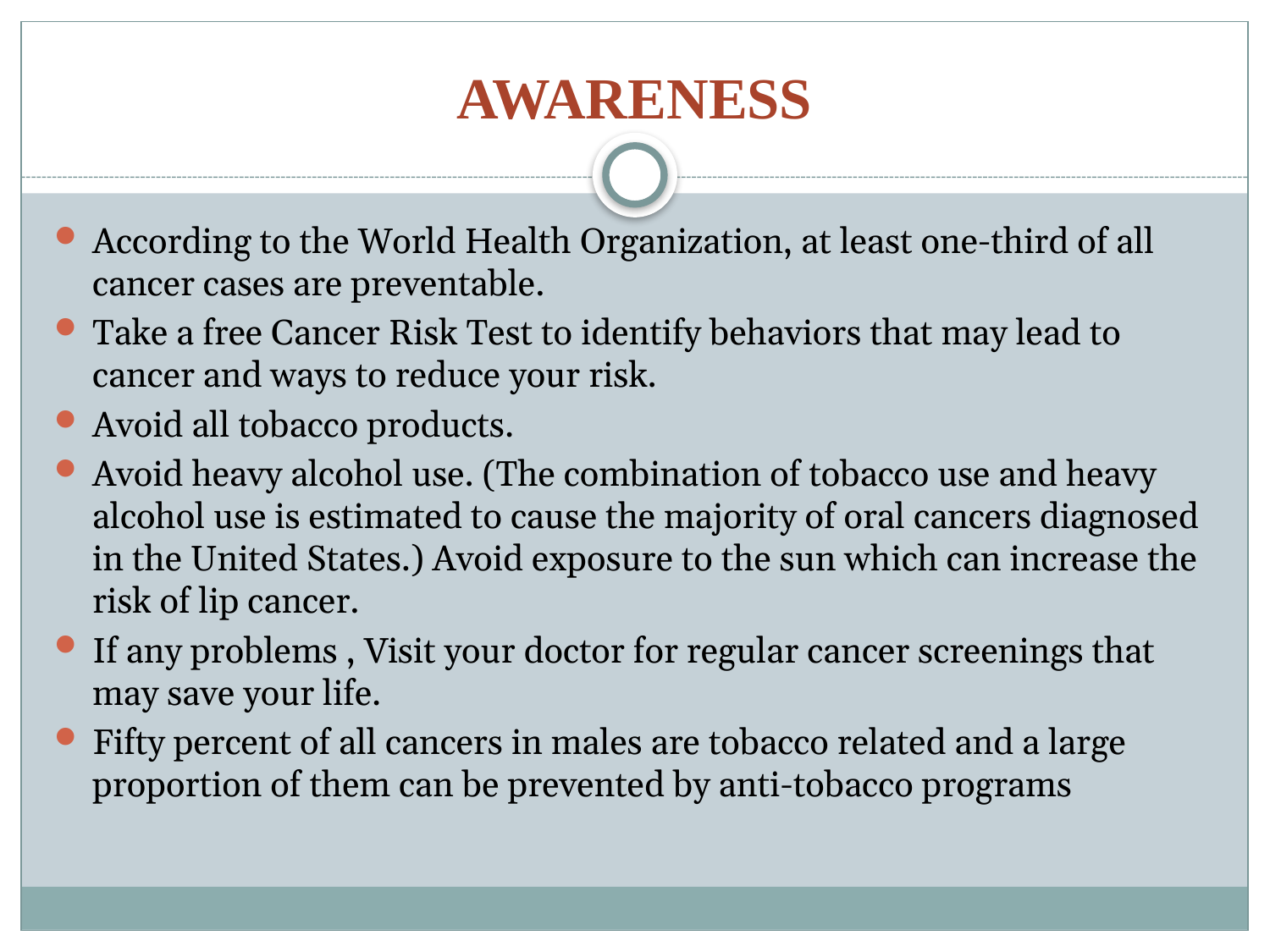

# AWARENESS
According to the World Health Organization, at least one-third of all cancer cases are preventable.
Take a free Cancer Risk Test to identify behaviors that may lead to cancer and ways to reduce your risk.
Avoid all tobacco products.
Avoid heavy alcohol use. (The combination of tobacco use and heavy alcohol use is estimated to cause the majority of oral cancers diagnosed in the United States.) Avoid exposure to the sun which can increase the risk of lip cancer.
If any problems , Visit your doctor for regular cancer screenings that may save your life.
Fifty percent of all cancers in males are tobacco related and a large proportion of them can be prevented by anti-tobacco programs